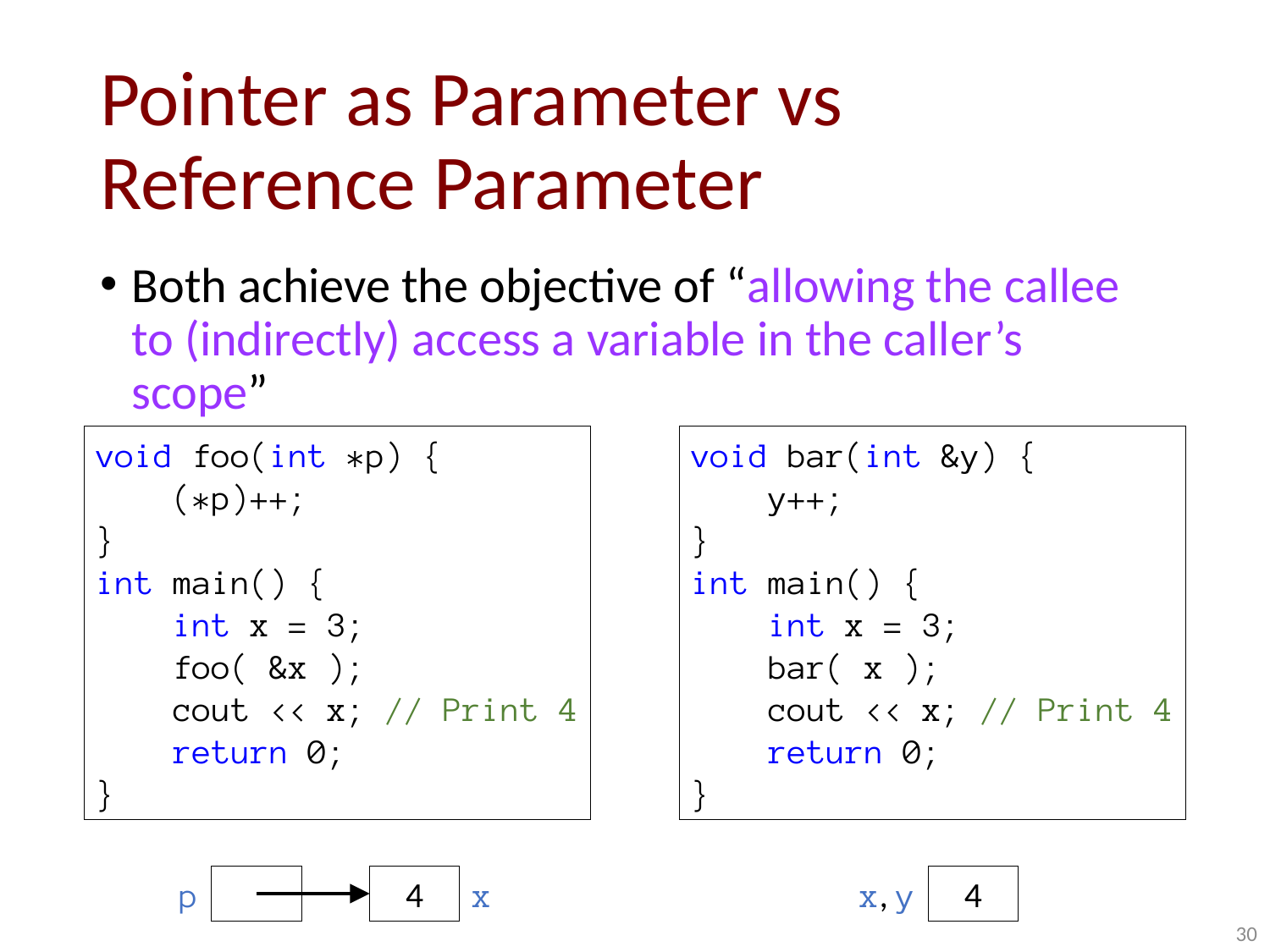

# Pointer as Parameter vs Reference Parameter
Both achieve the objective of “allowing the callee to (indirectly) access a variable in the caller’s scope”
void foo(int *p) {
    (*p)++;
}
int main() {
    int x = 3;
    foo( &x );
    cout << x; // Print 4
    return 0;
}
void bar(int &y) {
    y++;
}
int main() {
    int x = 3;
    bar( x );
    cout << x; // Print 4
    return 0;
}
p

4
x
x, y
4
30